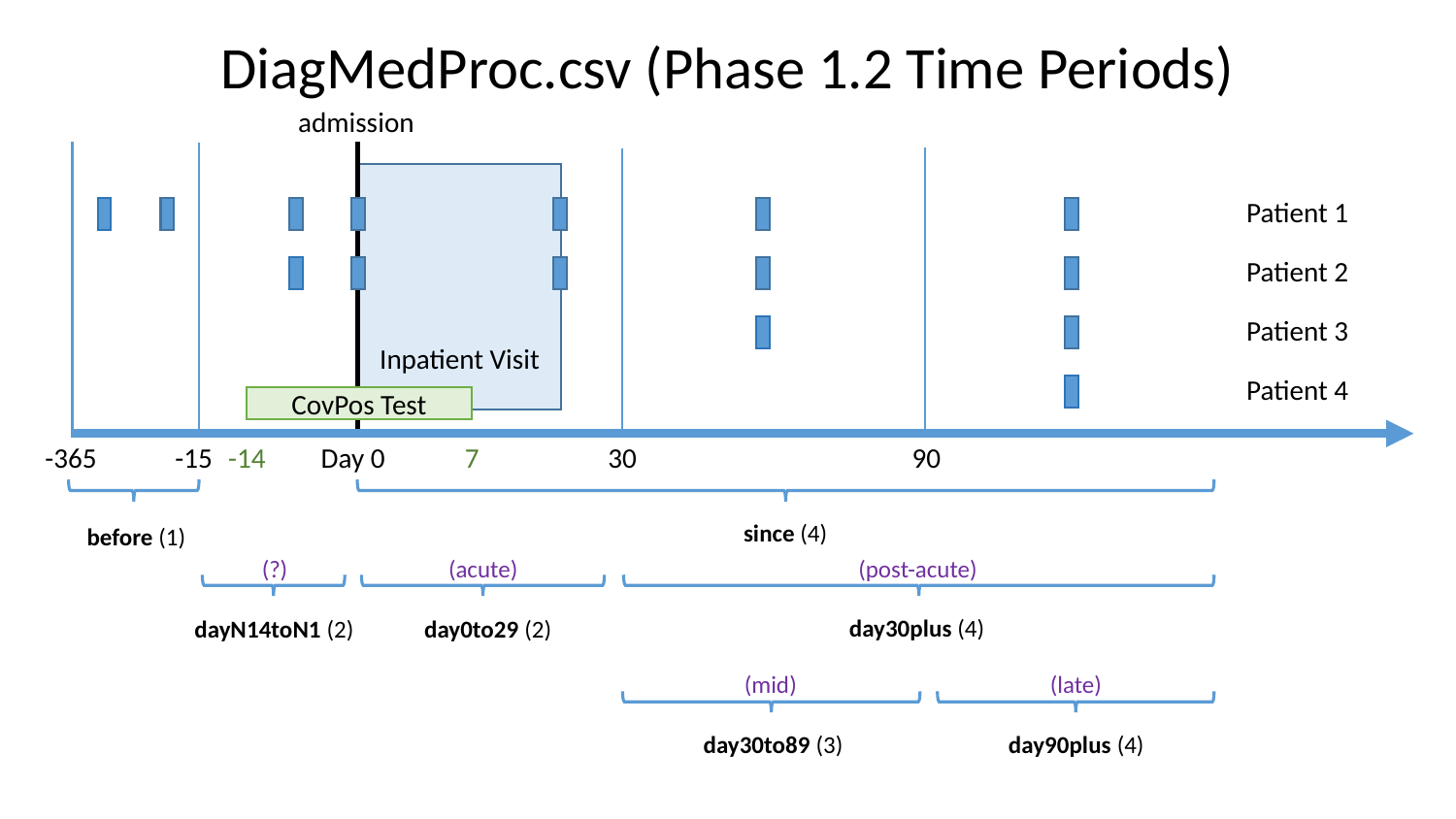

# DiagMedProc.csv (Phase 1.2 Time Periods)

admission

Patient 1

Patient 2

Patient 3

Inpatient Visit
Patient 4

CovPos Test

-365
-15
-14
Day 0
7
30
90

since (4)
before (1)
(acute)
(?)
(post-acute)

day30plus (4)
dayN14toN1 (2)
day0to29 (2)
(late)
(mid)
day30to89 (3)

day90plus (4)